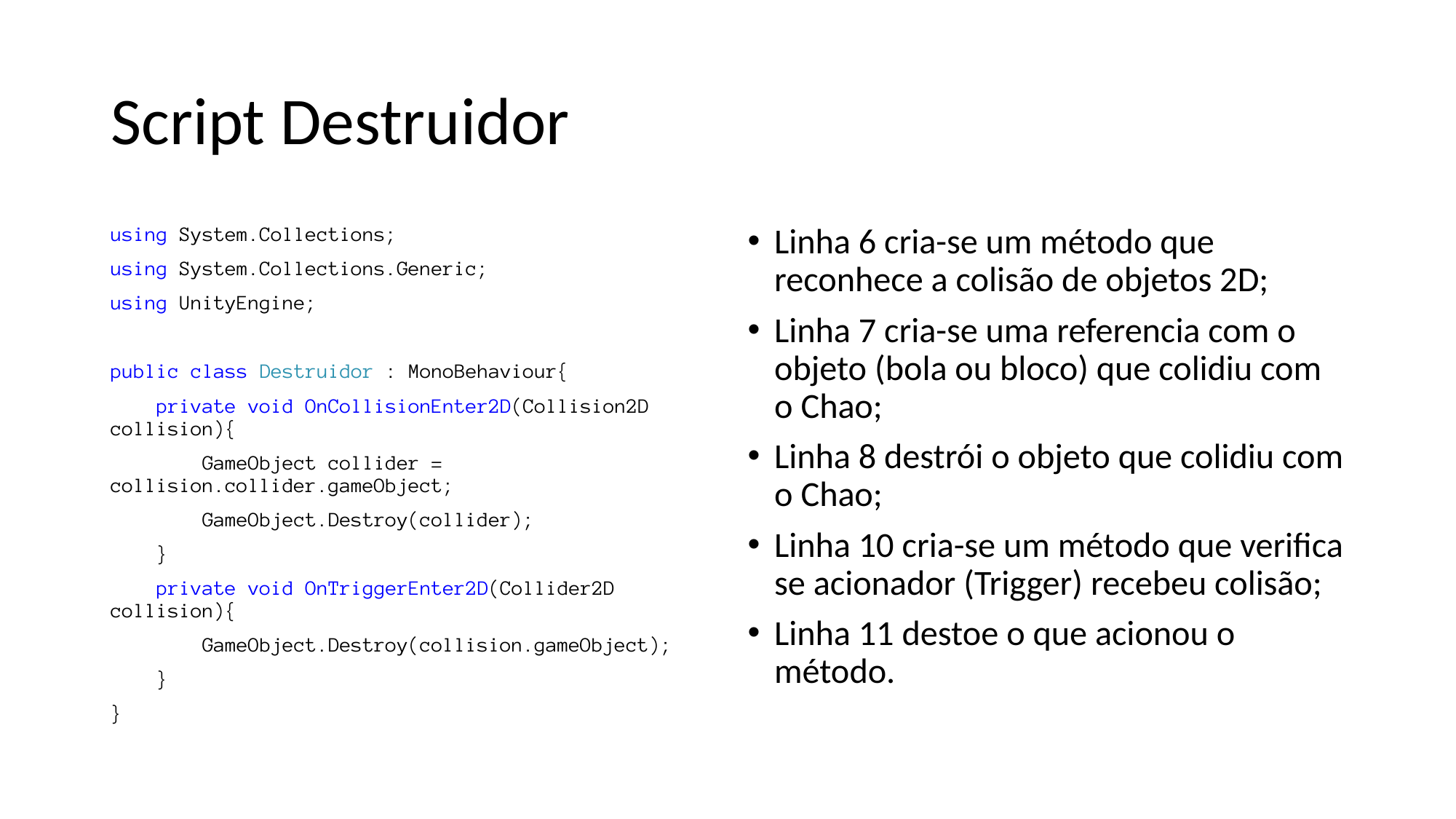

# Script Destruidor
using System.Collections;
using System.Collections.Generic;
using UnityEngine;

public class Destruidor : MonoBehaviour{
    private void OnCollisionEnter2D(Collision2D collision){
        GameObject collider = collision.collider.gameObject;
        GameObject.Destroy(collider);
    }
    private void OnTriggerEnter2D(Collider2D collision){
        GameObject.Destroy(collision.gameObject);
    }
}
Linha 6 cria-se um método que reconhece a colisão de objetos 2D;
Linha 7 cria-se uma referencia com o objeto (bola ou bloco) que colidiu com o Chao;
Linha 8 destrói o objeto que colidiu com o Chao;
Linha 10 cria-se um método que verifica se acionador (Trigger) recebeu colisão;
Linha 11 destoe o que acionou o método.